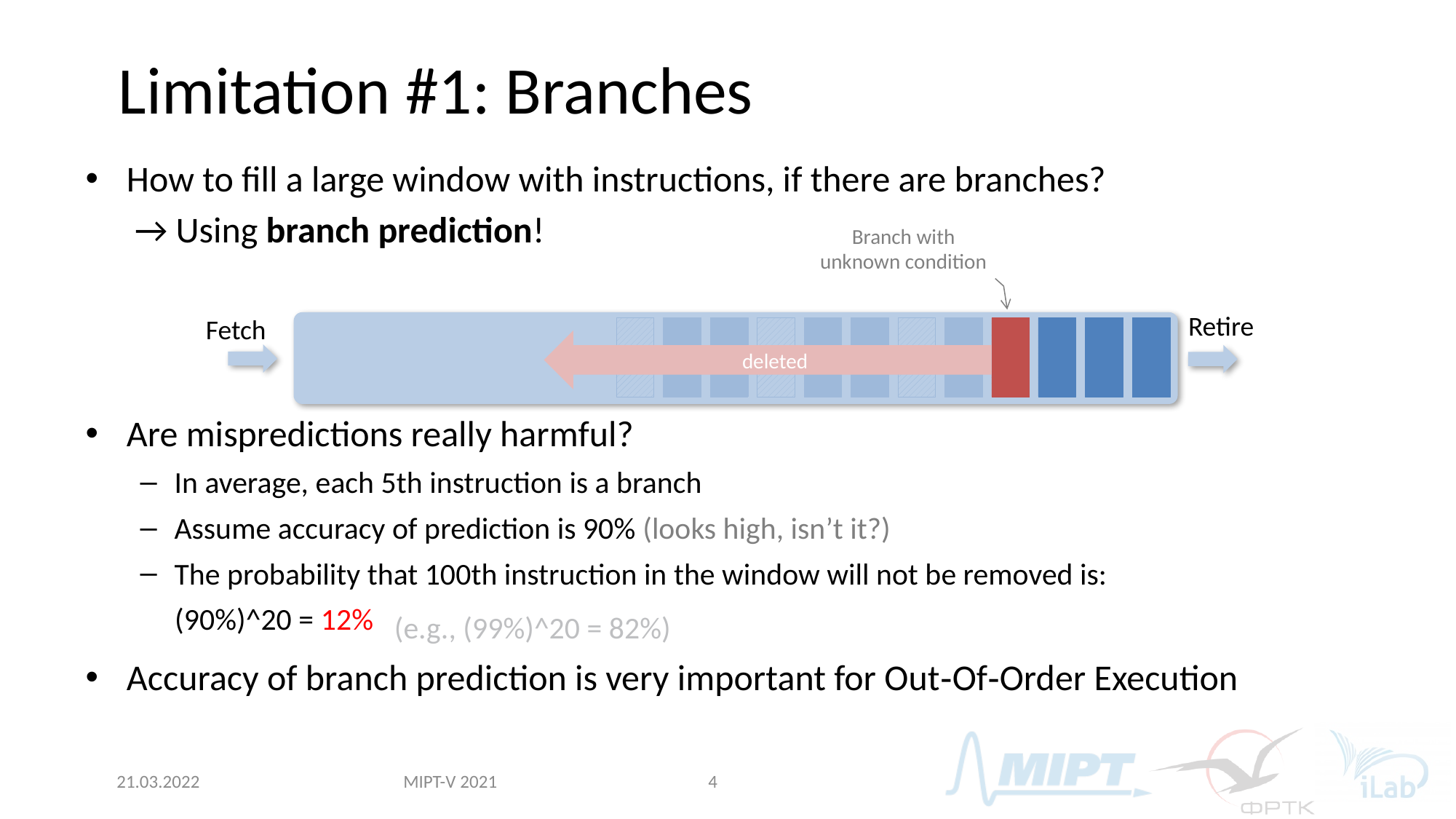

# Limitation #1: Branches

How to fill a large window with instructions, if there are branches?

Are mispredictions really harmful?
In average, each 5th instruction is a branch
Assume accuracy of prediction is 90% (looks high, isn’t it?)
The probability that 100th instruction in the window will not be removed is:
     (90%)^20 = 12%
Accuracy of branch prediction is very important for Out‑Of‑Order Execution
→ Using branch prediction!
Branch with unknown condition
…
Retire
Fetch

deleted

Speculatively fetched instructions can be executed too
If prediction was wrong, all the subsequent instructions are deleted
Verify the branch prediction
All subsequent instructions are fetch according to prediction
(e.g., (99%)^20 = 82%)
MIPT-V 2021
21.03.2022
4